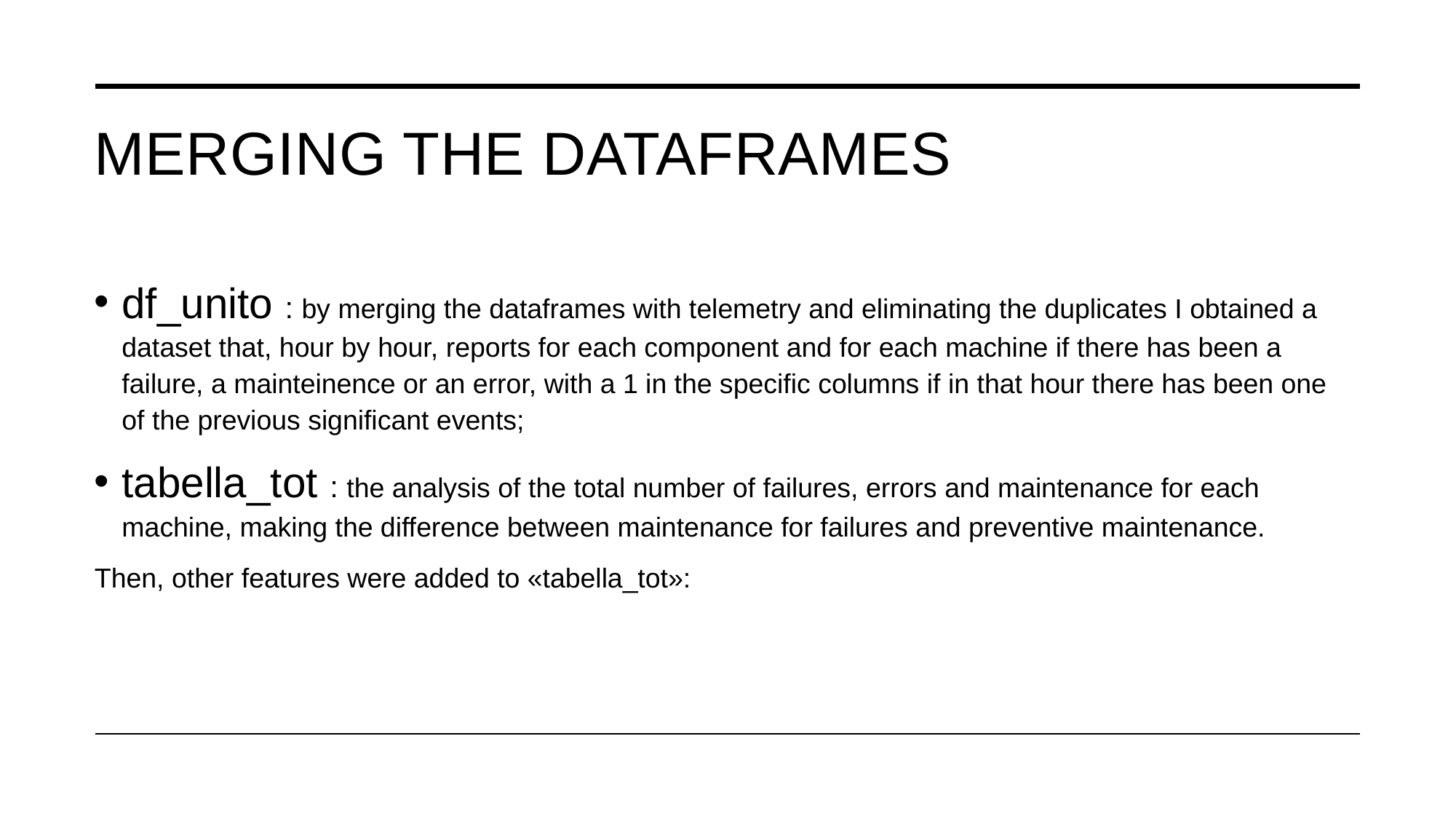

# merging the dataframeS
df_unito : by merging the dataframes with telemetry and eliminating the duplicates I obtained a dataset that, hour by hour, reports for each component and for each machine if there has been a failure, a mainteinence or an error, with a 1 in the specific columns if in that hour there has been one of the previous significant events;
tabella_tot : the analysis of the total number of failures, errors and maintenance for each machine, making the difference between maintenance for failures and preventive maintenance.
Then, other features were added to «tabella_tot»: